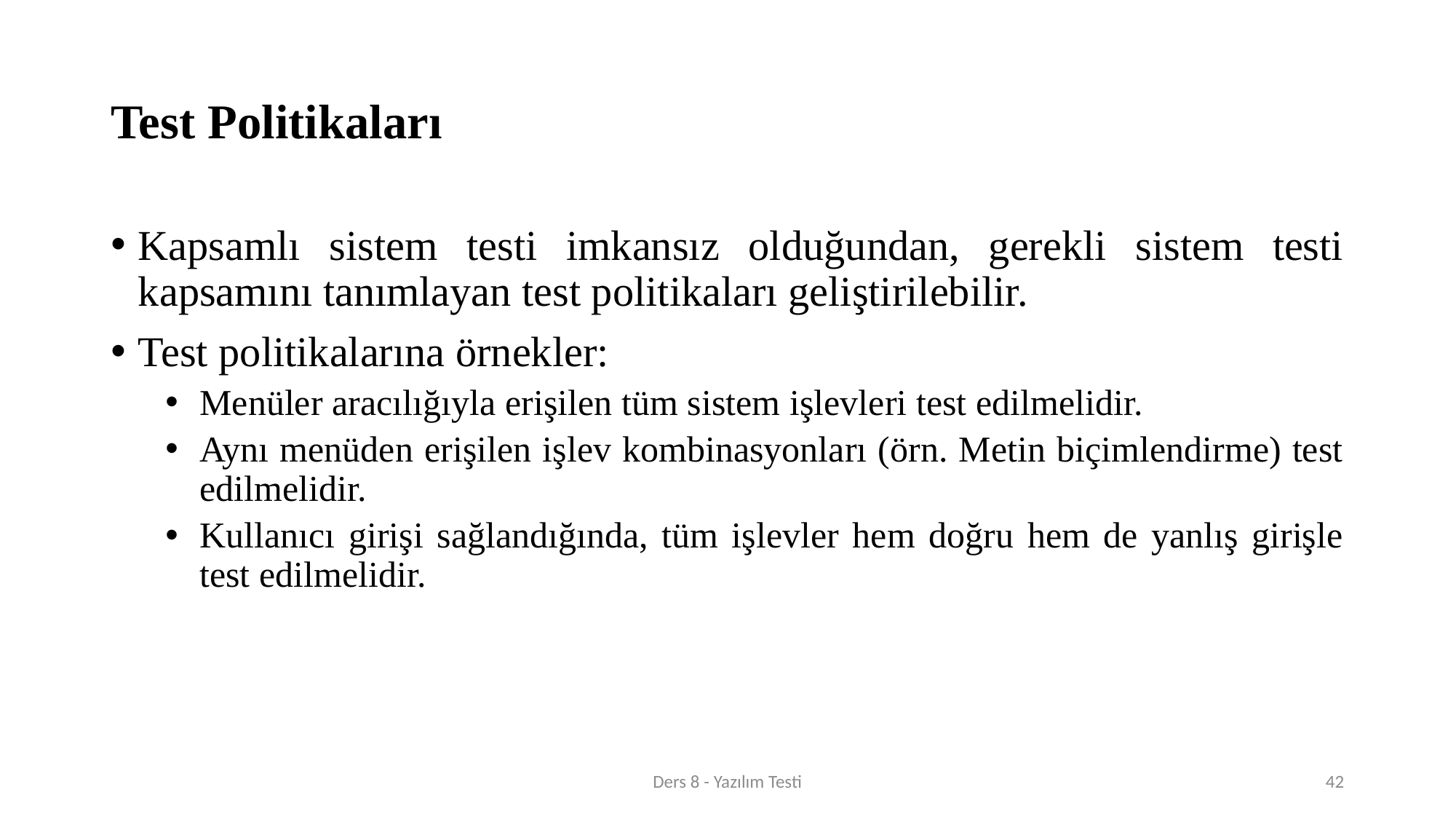

# Test Politikaları
Kapsamlı sistem testi imkansız olduğundan, gerekli sistem testi kapsamını tanımlayan test politikaları geliştirilebilir.
Test politikalarına örnekler:
Menüler aracılığıyla erişilen tüm sistem işlevleri test edilmelidir.
Aynı menüden erişilen işlev kombinasyonları (örn. Metin biçimlendirme) test edilmelidir.
Kullanıcı girişi sağlandığında, tüm işlevler hem doğru hem de yanlış girişle test edilmelidir.
Ders 8 - Yazılım Testi
42